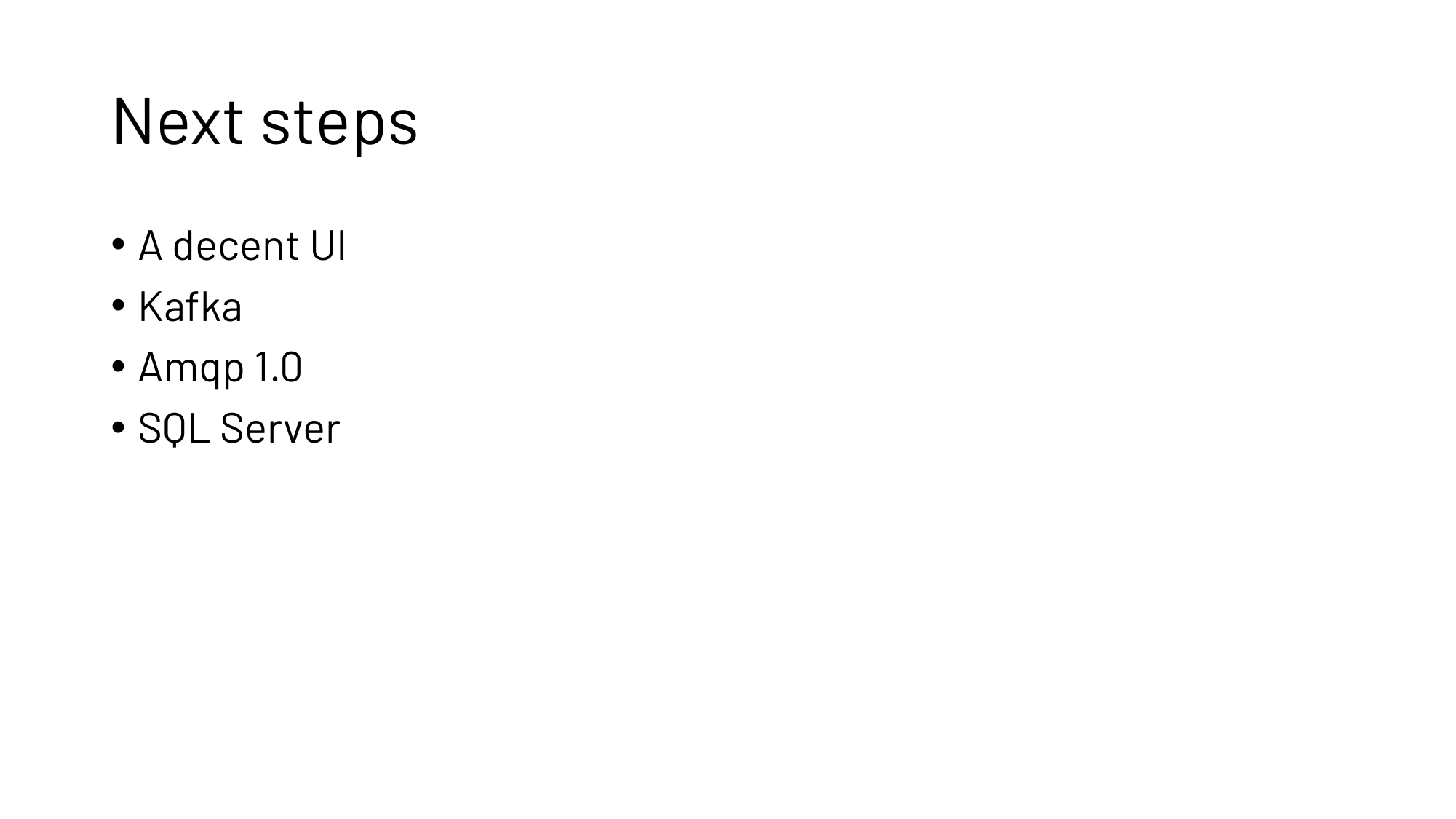

# Next steps
A decent UI
Kafka
Amqp 1.0
SQL Server